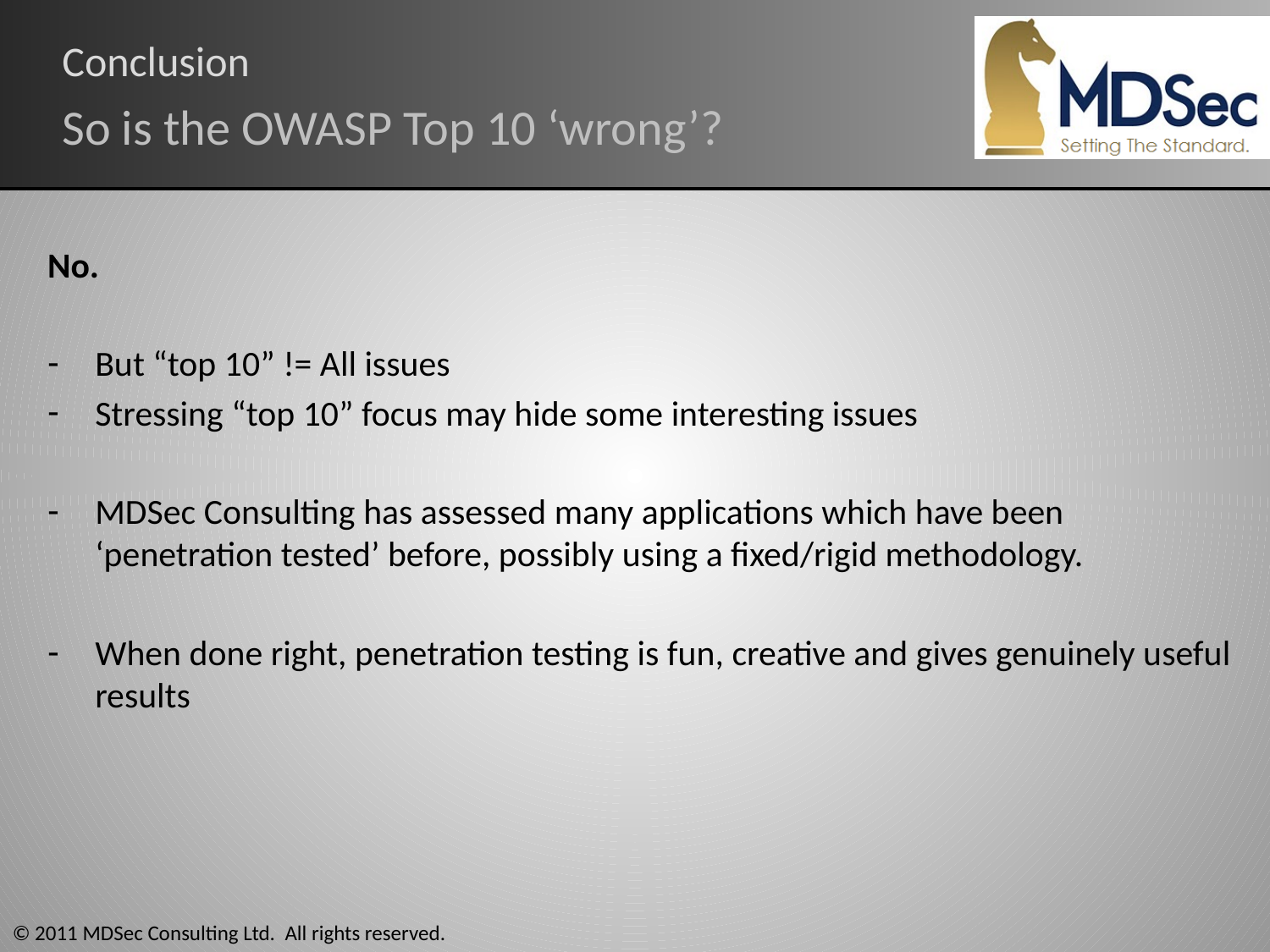

# Conclusion
So is the OWASP Top 10 ‘wrong’?
No.

But “top 10” != All issues
Stressing “top 10” focus may hide some interesting issues

MDSec Consulting has assessed many applications which have been ‘penetration tested’ before, possibly using a fixed/rigid methodology.

When done right, penetration testing is fun, creative and gives genuinely useful results